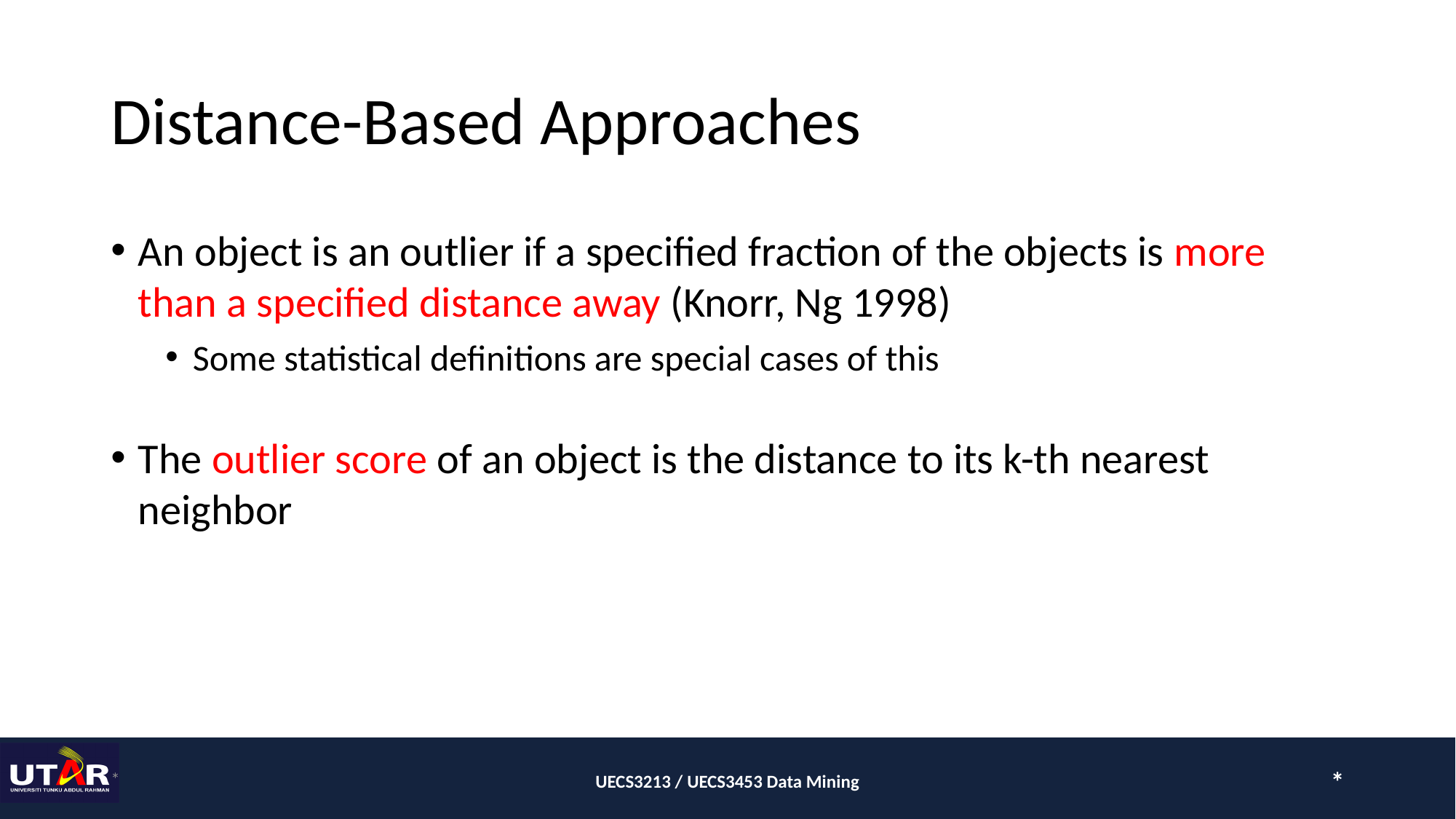

# Distance-Based Approaches
An object is an outlier if a specified fraction of the objects is more than a specified distance away (Knorr, Ng 1998)
Some statistical definitions are special cases of this
The outlier score of an object is the distance to its k-th nearest neighbor

*
UECS3213 / UECS3453 Data Mining
*